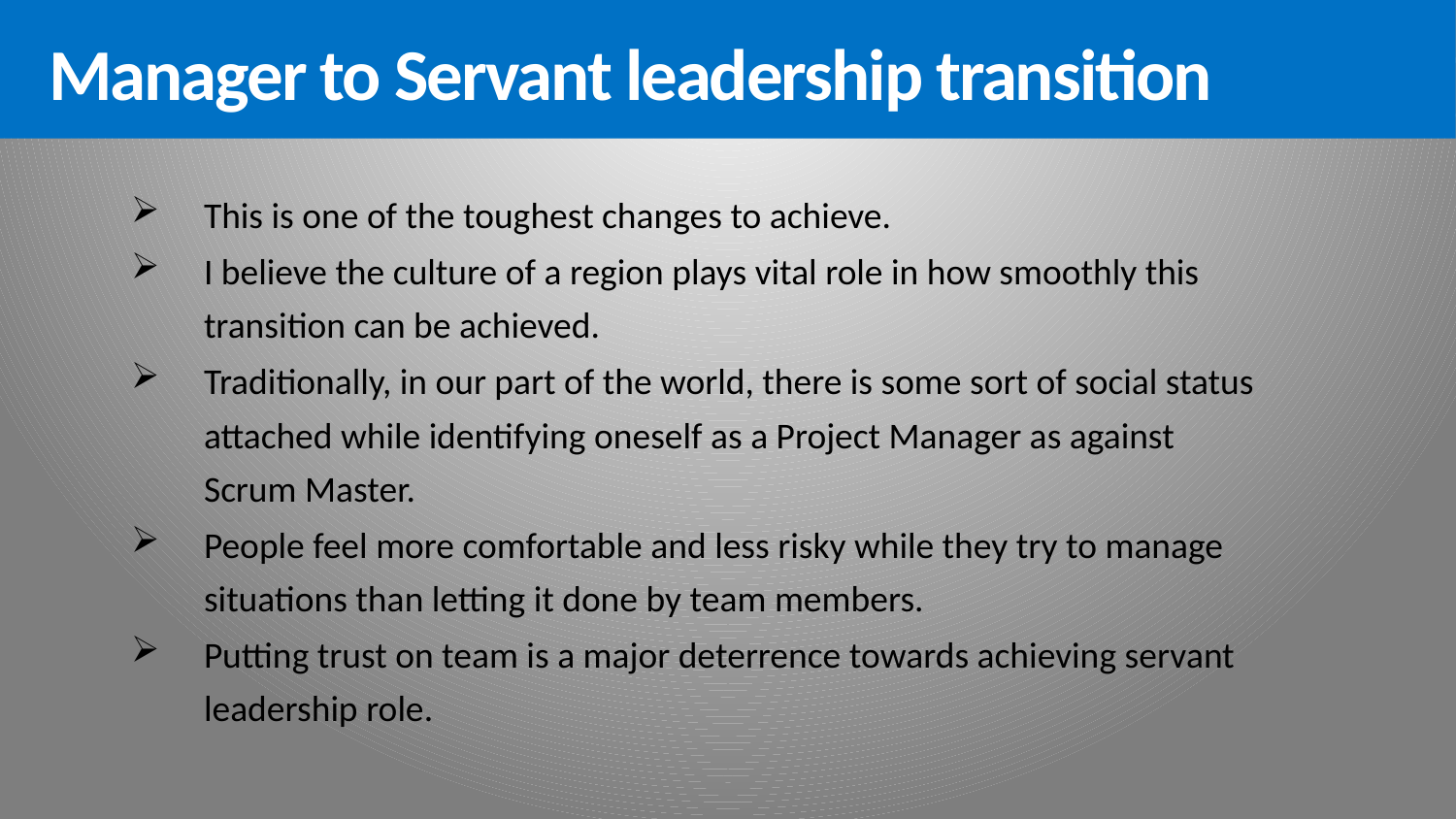

Manager to Servant leadership transition

This is one of the toughest changes to achieve.
I believe the culture of a region plays vital role in how smoothly this transition can be achieved.
Traditionally, in our part of the world, there is some sort of social status attached while identifying oneself as a Project Manager as against Scrum Master.
People feel more comfortable and less risky while they try to manage situations than letting it done by team members.
Putting trust on team is a major deterrence towards achieving servant leadership role.